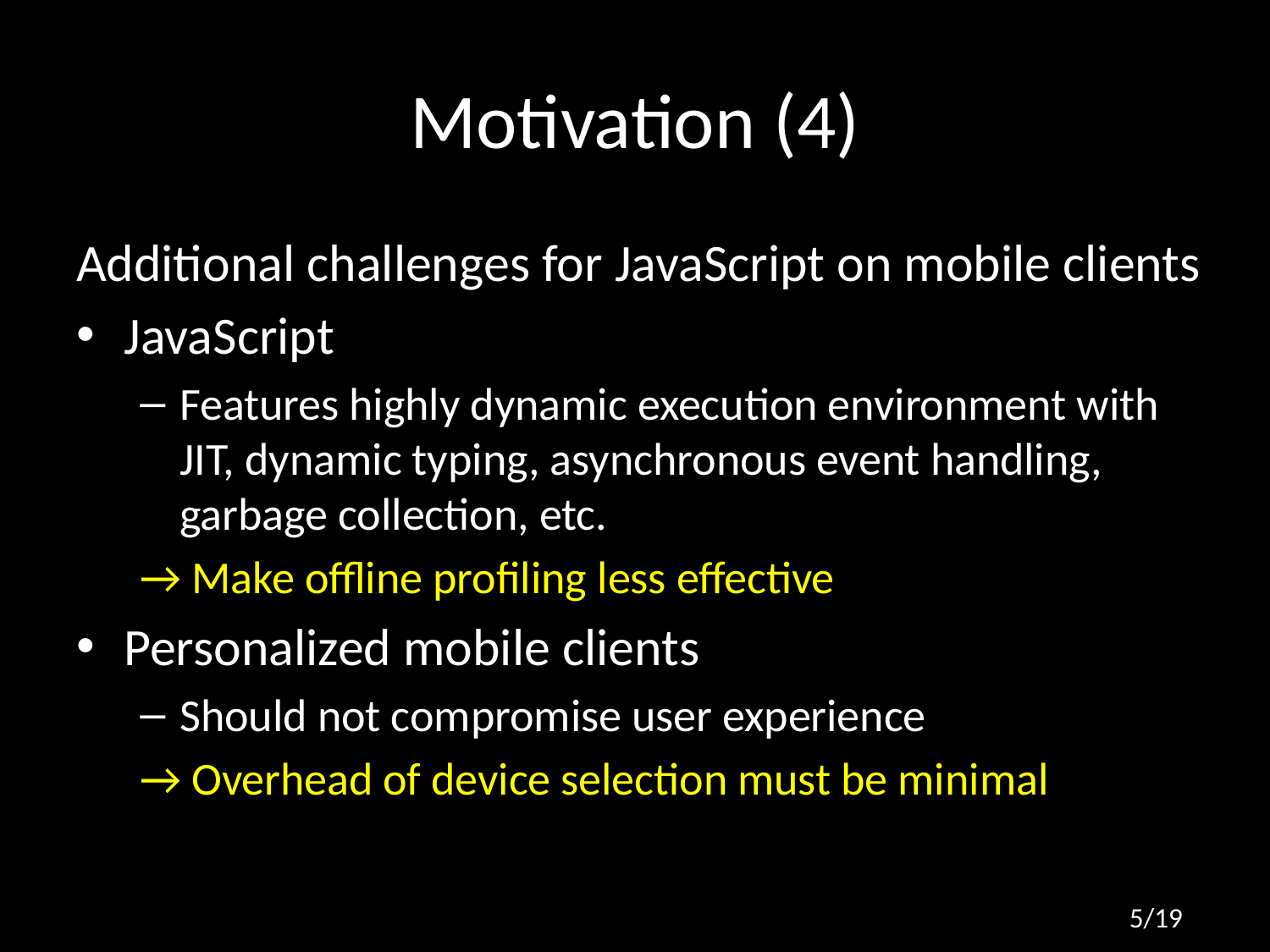

# Motivation (4)
Additional challenges for JavaScript on mobile clients
JavaScript
Features highly dynamic execution environment with
JIT, dynamic typing, asynchronous event handling, garbage collection, etc.
→ Make offline profiling less effective
Personalized mobile clients
Should not compromise user experience
→ Overhead of device selection must be minimal

5/19